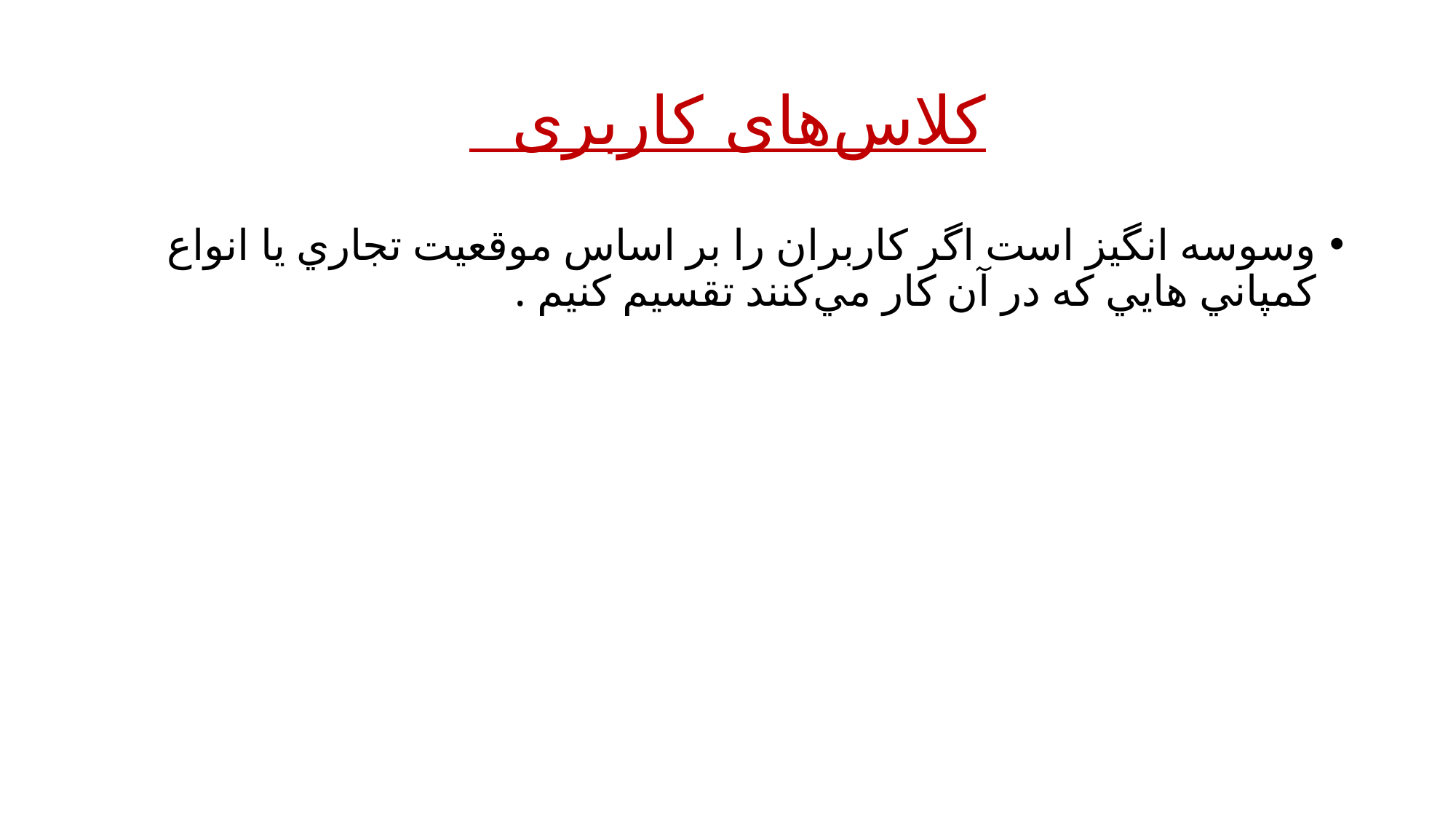

# کلاس‌های کاربری
وسوسه انگيز است اگر كاربران را بر اساس موقعيت تجاري يا انواع كمپاني هايي كه در آن كار مي‌كنند تقسيم كنيم .